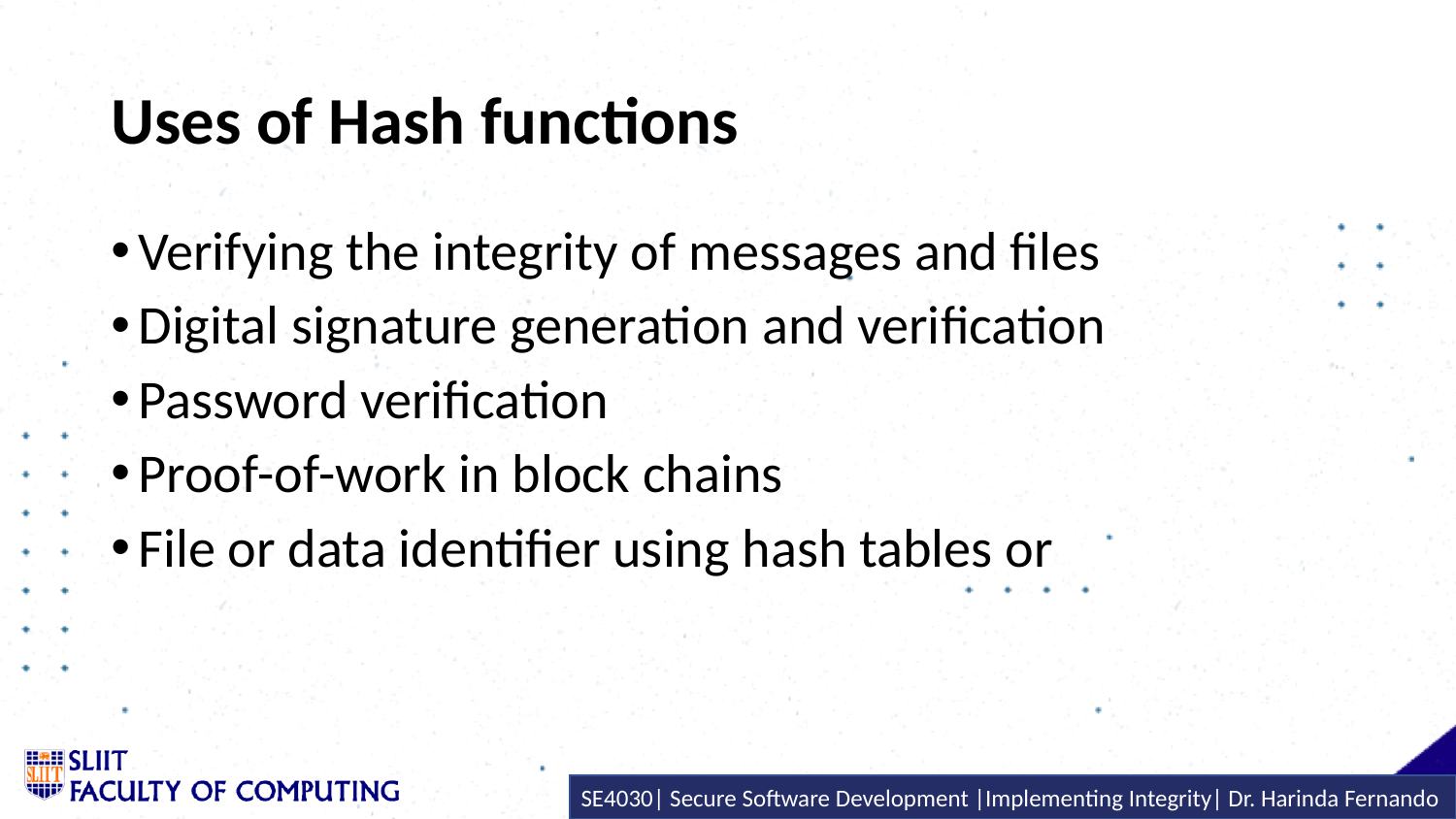

# Uses of Hash functions
Verifying the integrity of messages and files
Digital signature generation and verification
Password verification
Proof-of-work in block chains
File or data identifier using hash tables or